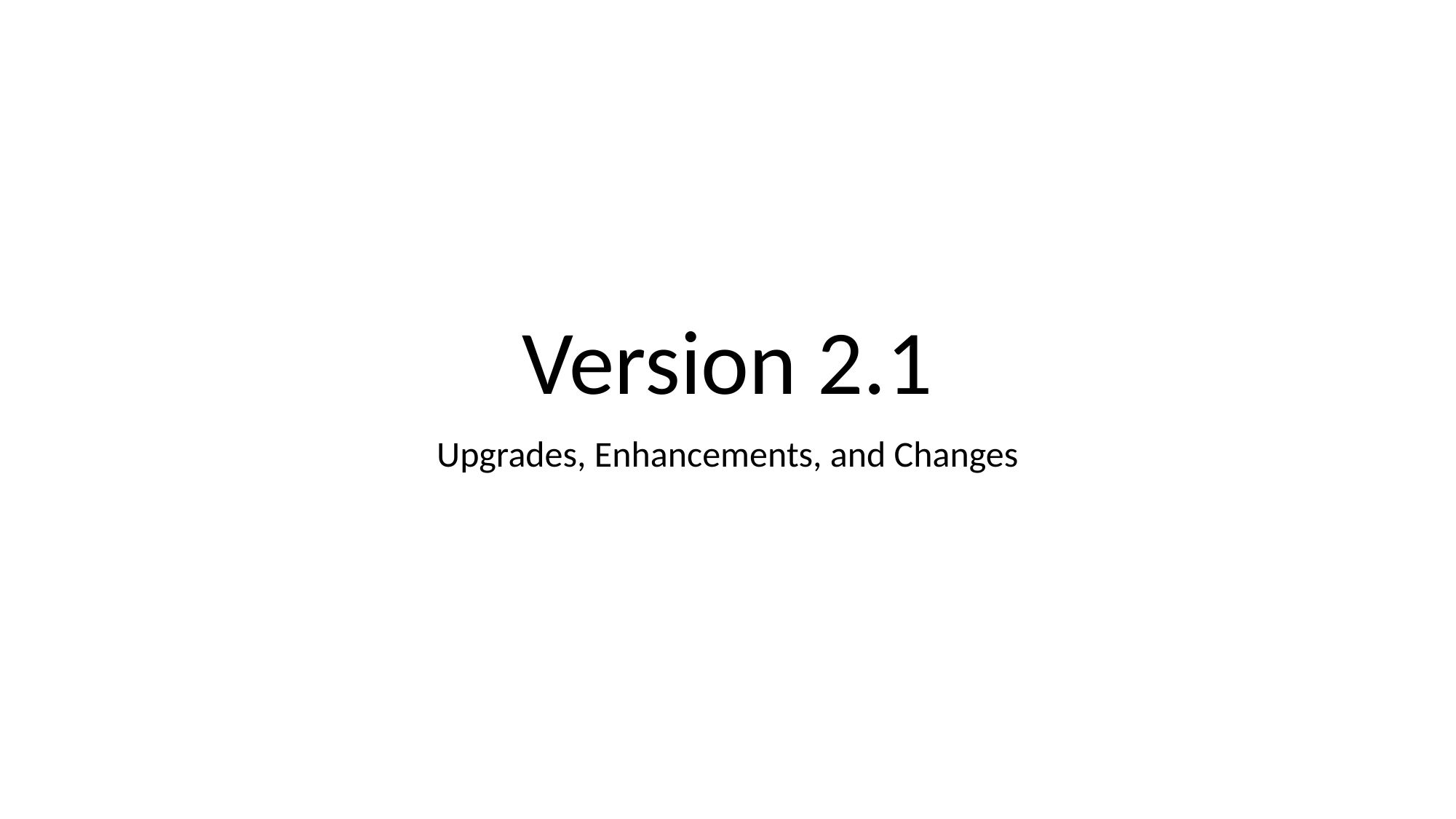

# Version 2.1
Upgrades, Enhancements, and Changes